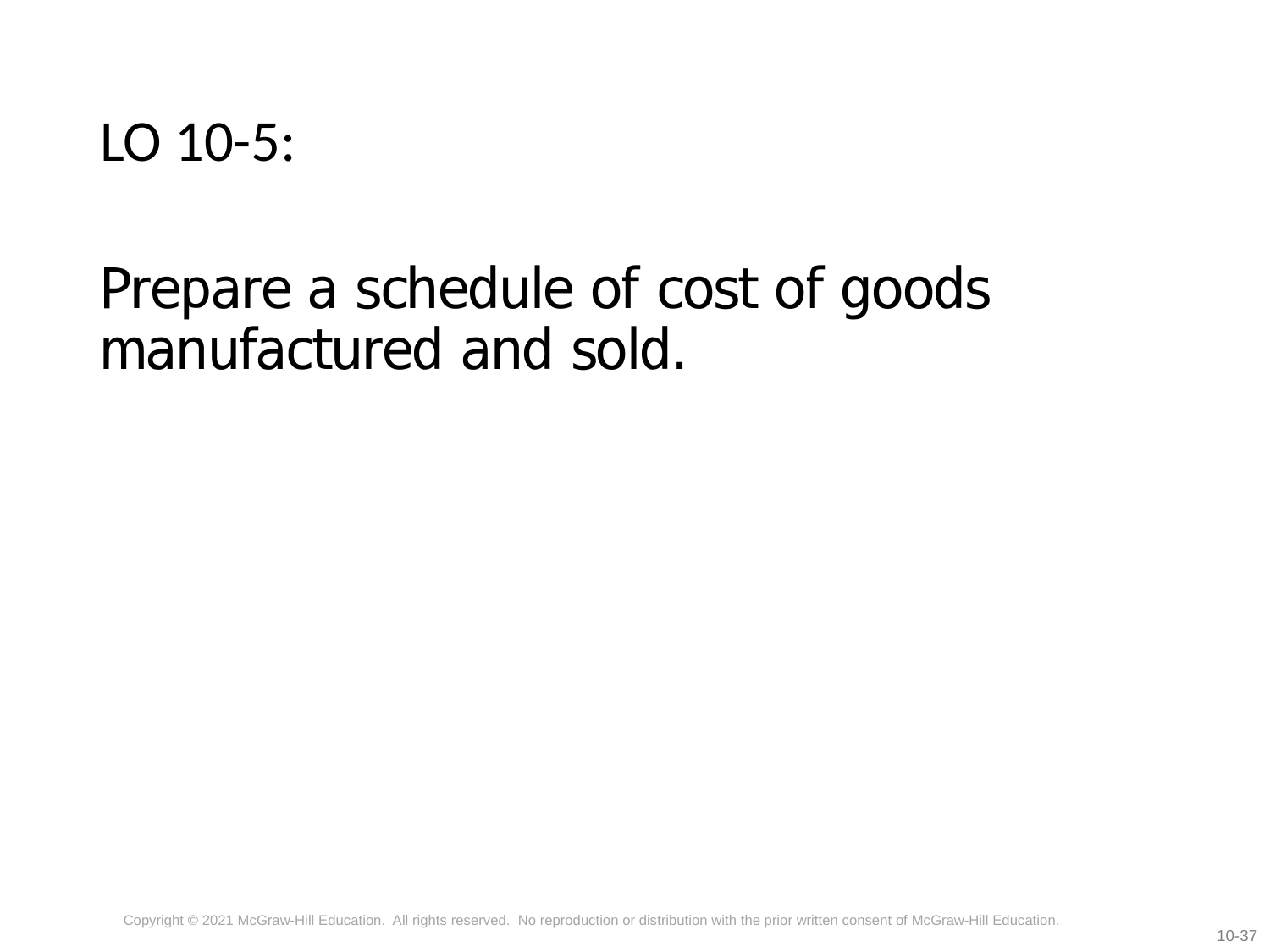

# LO 10-5:
Prepare a schedule of cost of goods manufactured and sold.